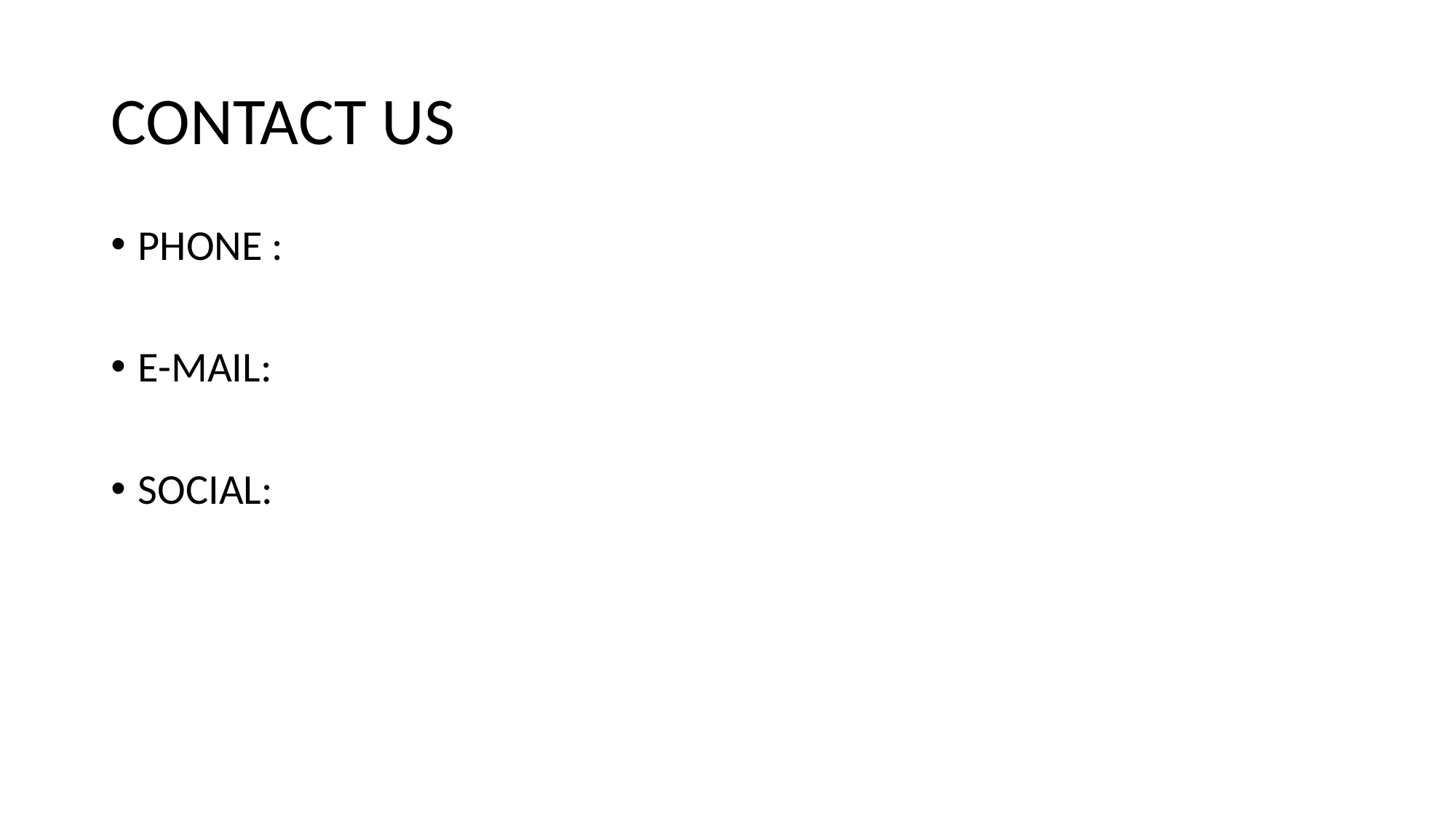

# CONTACT US
PHONE :

E-MAIL:

SOCIAL: